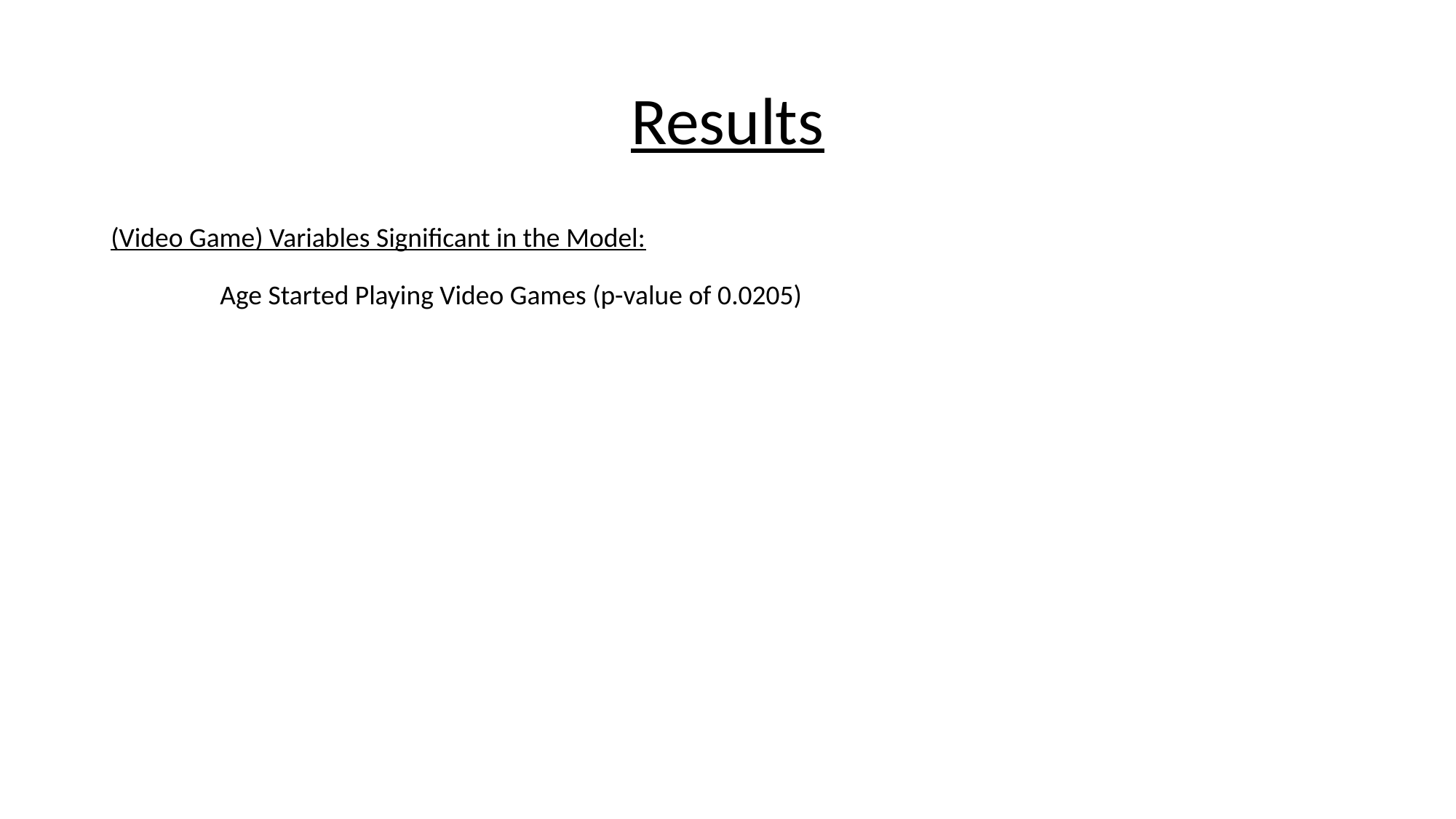

# Results
(Video Game) Variables Significant in the Model:
	Age Started Playing Video Games (p-value of 0.0205)